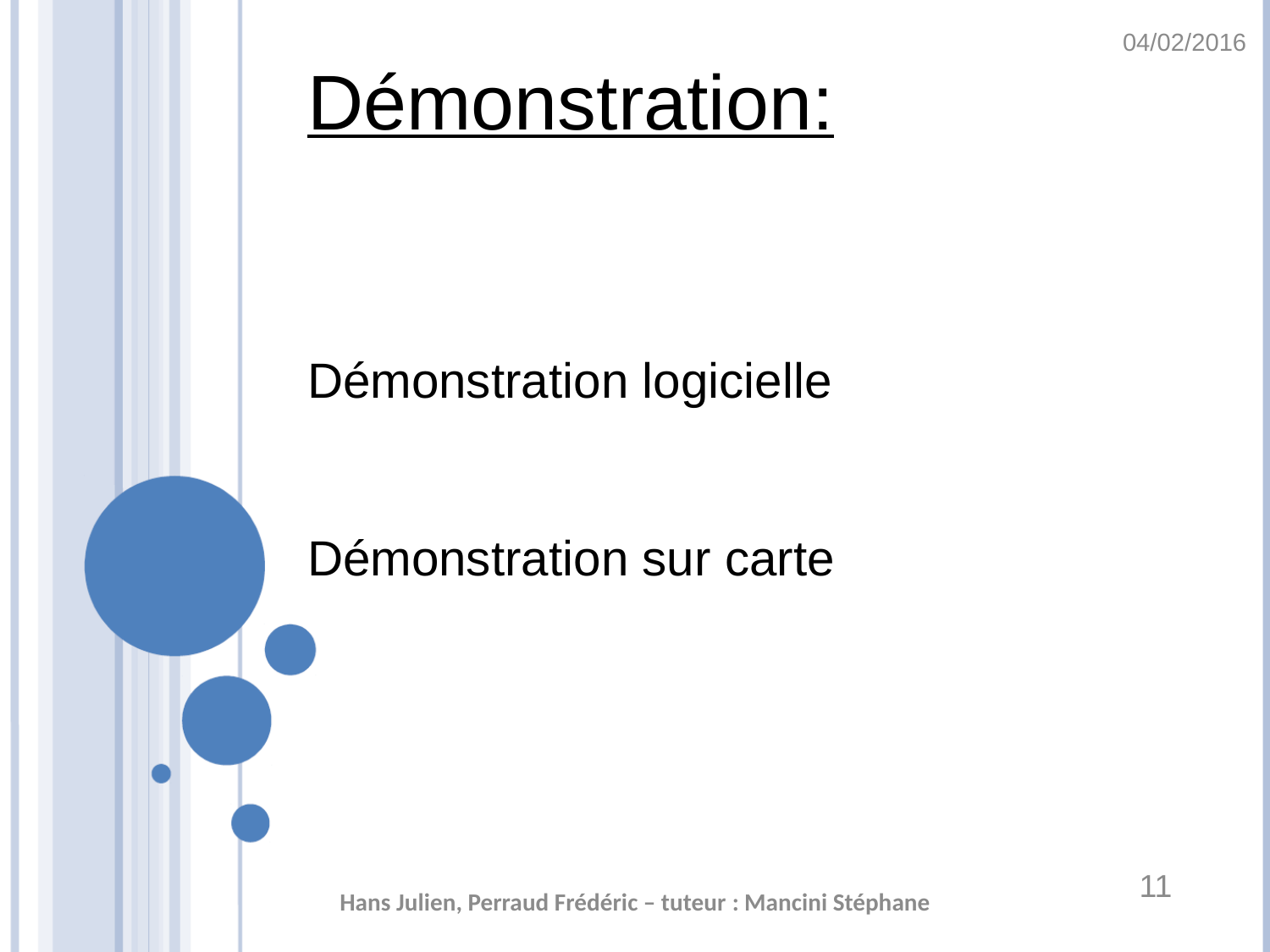

04/02/2016
Démonstration:

Démonstration logicielle

Démonstration sur carte
11
Hans Julien, Perraud Frédéric – tuteur : Mancini Stéphane